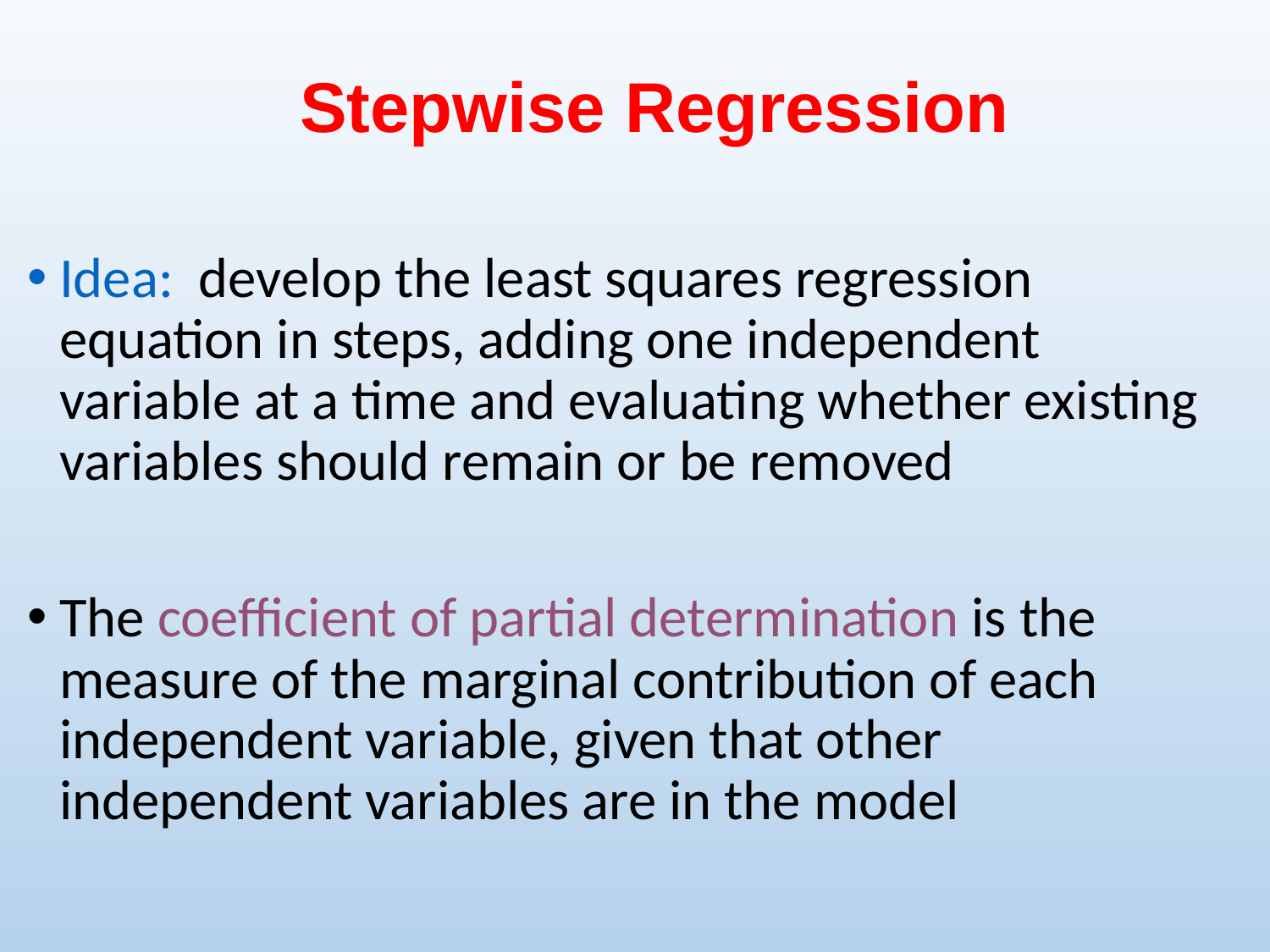

Stepwise Regression
Idea:  develop the least squares regression equation in steps, adding one independent variable at a time and evaluating whether existing variables should remain or be removed

The coefficient of partial determination is the measure of the marginal contribution of each independent variable, given that other independent variables are in the model